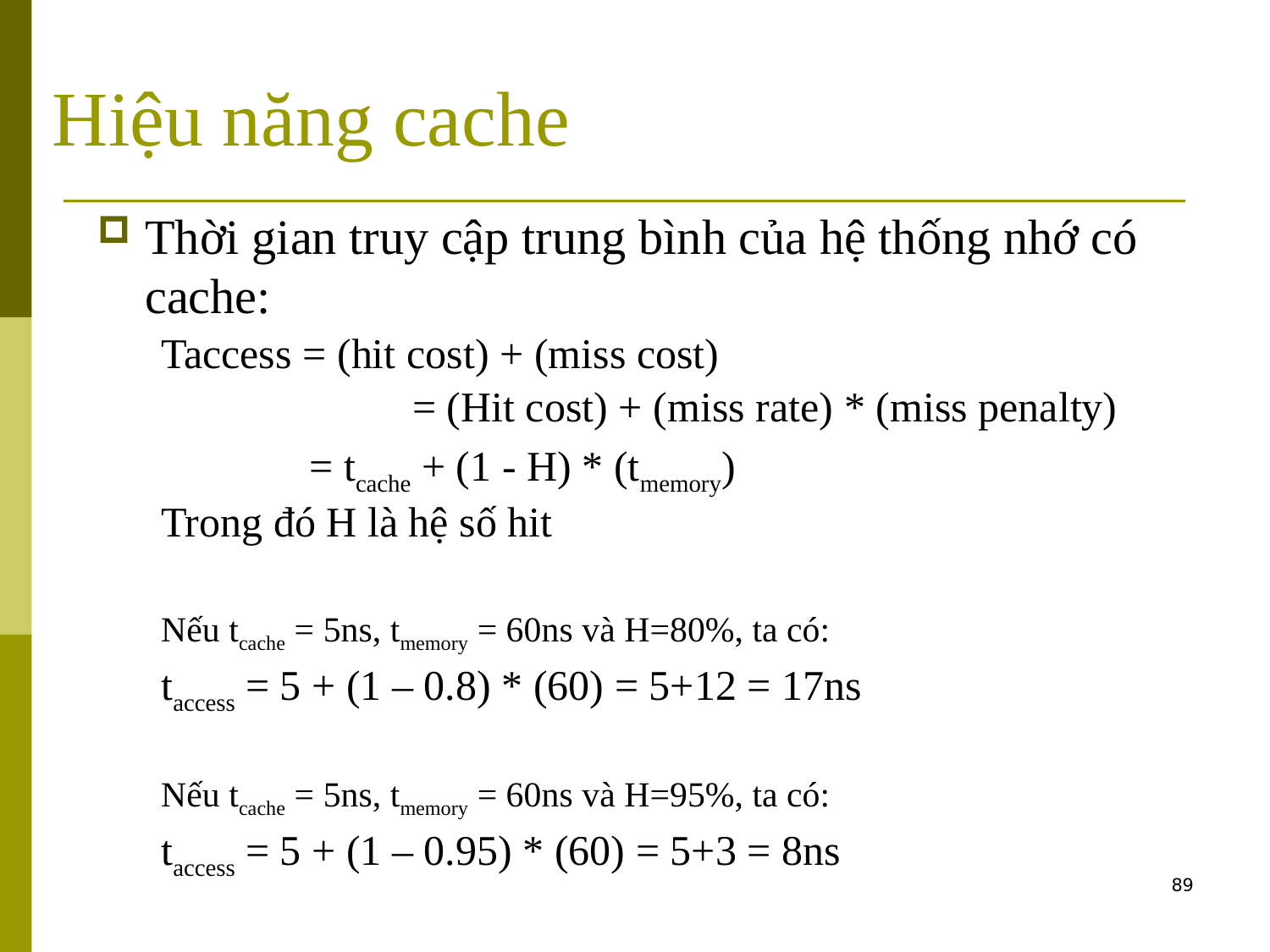

# Hiệu năng cache
Thời gian truy cập trung bình của hệ thống nhớ có cache:
Taccess = (hit cost) + (miss cost)
		        = (Hit cost) + (miss rate) * (miss penalty)
              = tcache + (1 - H) * (tmemory)
Trong đó H là hệ số hit

Nếu tcache = 5ns, tmemory = 60ns và H=80%, ta có:
taccess = 5 + (1 – 0.8) * (60) = 5+12 = 17ns

Nếu tcache = 5ns, tmemory = 60ns và H=95%, ta có:
taccess = 5 + (1 – 0.95) * (60) = 5+3 = 8ns

89